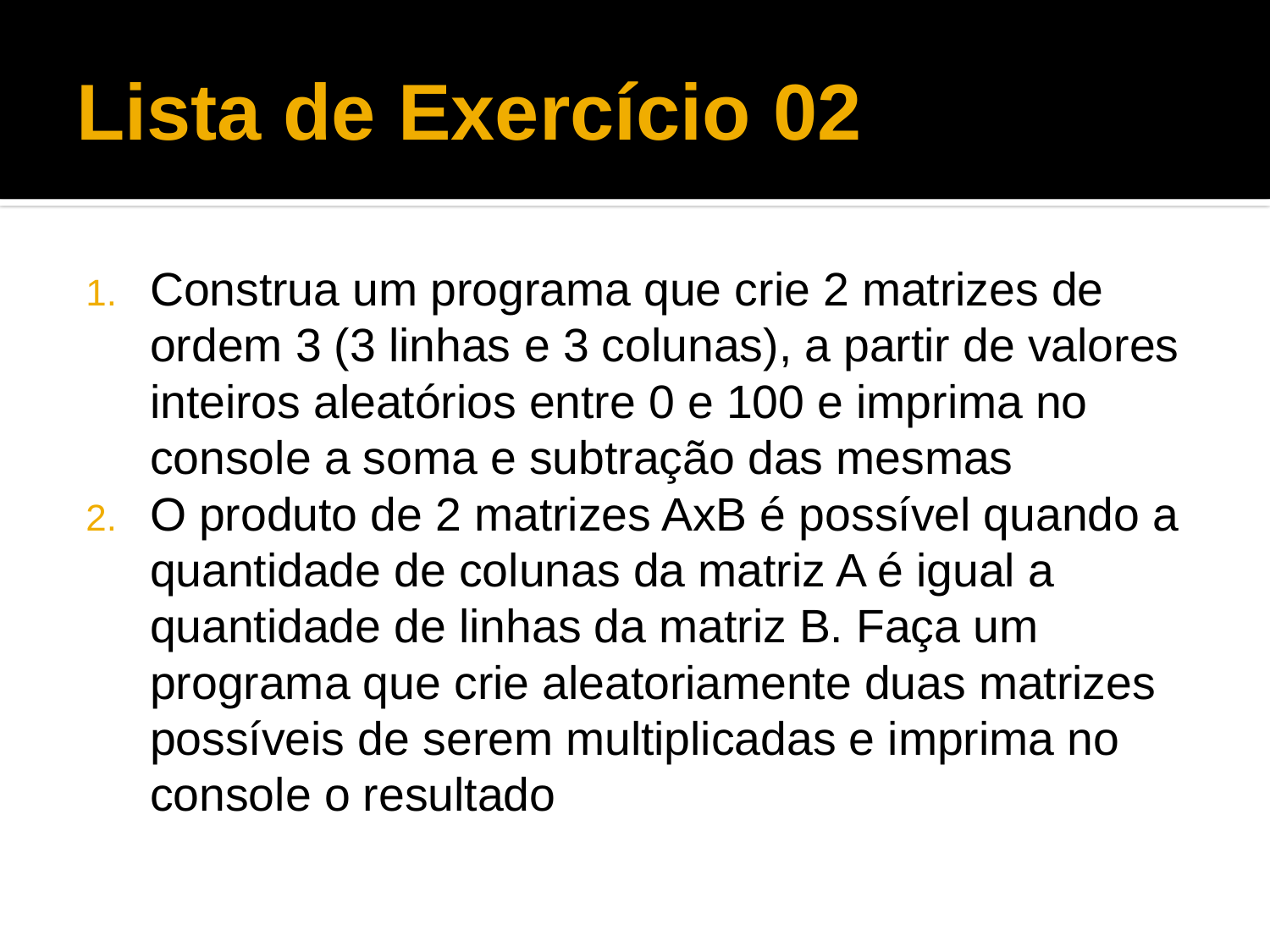

# Lista de Exercício 02
Construa um programa que crie 2 matrizes de ordem 3 (3 linhas e 3 colunas), a partir de valores inteiros aleatórios entre 0 e 100 e imprima no console a soma e subtração das mesmas
O produto de 2 matrizes AxB é possível quando a quantidade de colunas da matriz A é igual a quantidade de linhas da matriz B. Faça um programa que crie aleatoriamente duas matrizes possíveis de serem multiplicadas e imprima no console o resultado